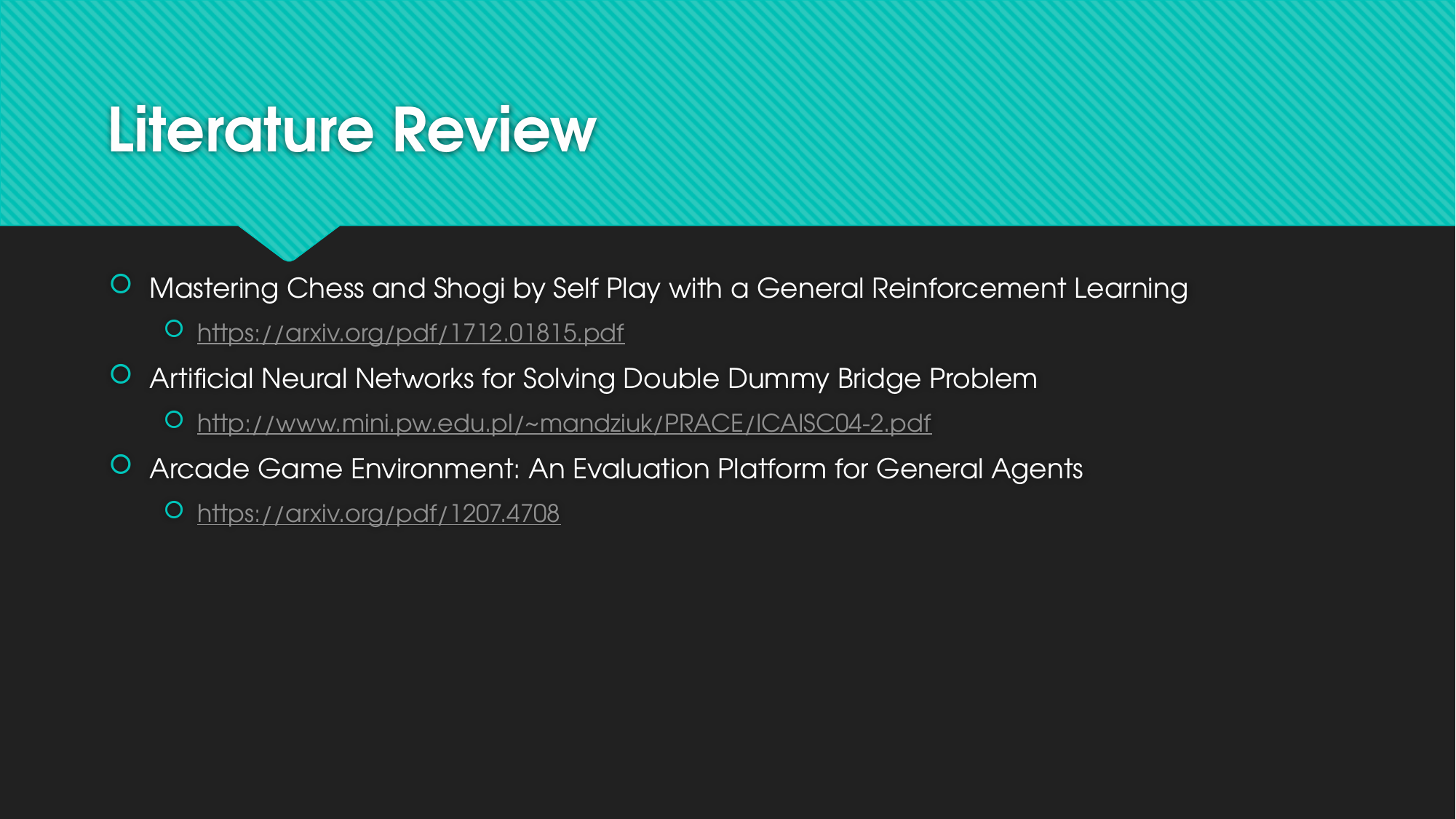

# Literature Review
Mastering Chess and Shogi by Self Play with a General Reinforcement Learning
https://arxiv.org/pdf/1712.01815.pdf
Artificial Neural Networks for Solving Double Dummy Bridge Problem
http://www.mini.pw.edu.pl/~mandziuk/PRACE/ICAISC04-2.pdf
Arcade Game Environment: An Evaluation Platform for General Agents
https://arxiv.org/pdf/1207.4708